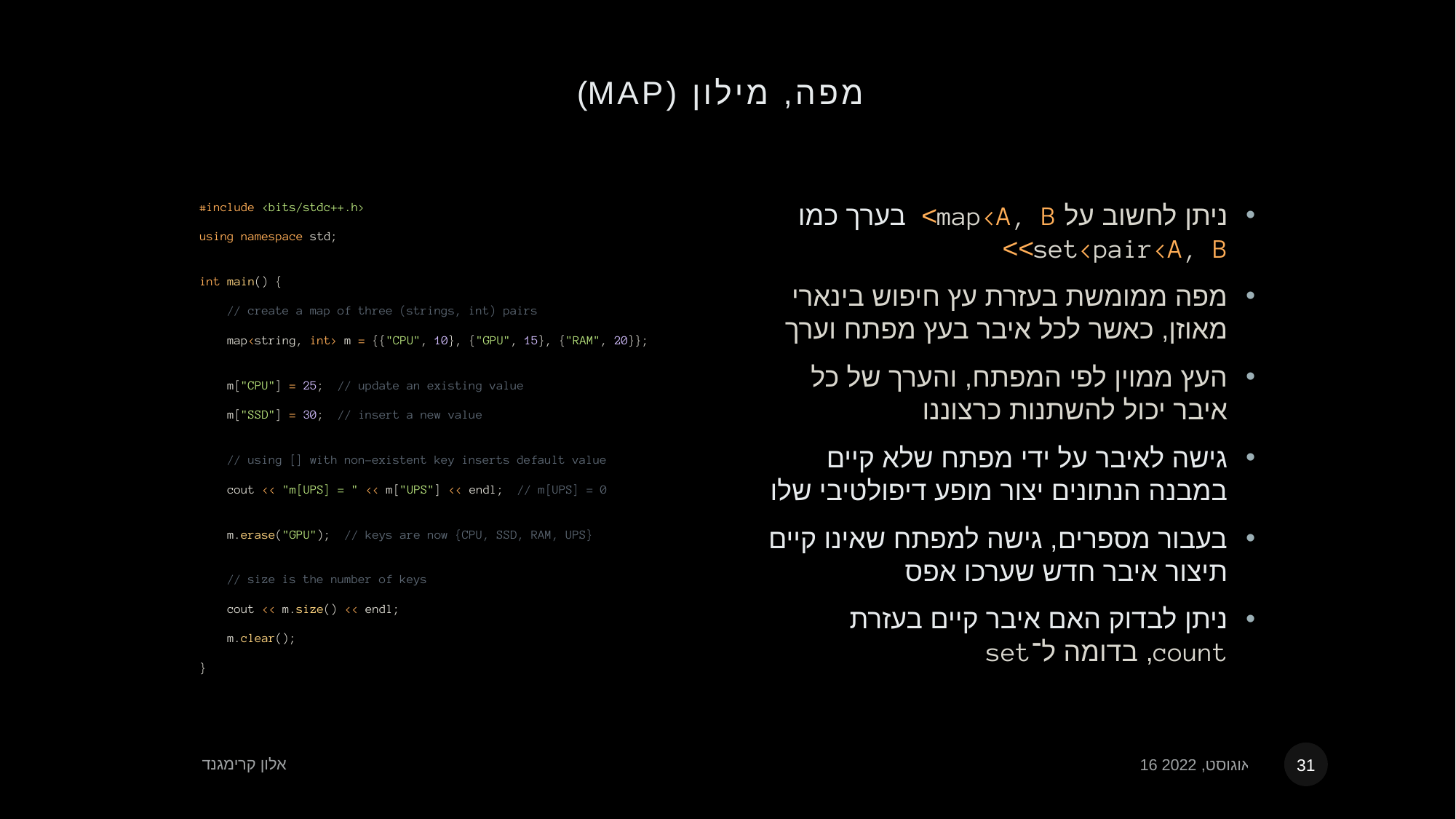

# מפה, מילון (MAP)
#include <bits/stdc++.h>
using namespace std;
int main() {
    // create a map of three (strings, int) pairs
    map<string, int> m = {{"CPU", 10}, {"GPU", 15}, {"RAM", 20}};
    m["CPU"] = 25;  // update an existing value
    m["SSD"] = 30;  // insert a new value
    // using [] with non-existent key inserts default value
    cout << "m[UPS] = " << m["UPS"] << endl;  // m[UPS] = 0
    m.erase("GPU");  // keys are now {CPU, SSD, RAM, UPS}
    // size is the number of keys
    cout << m.size() << endl;
    m.clear();
}
ניתן לחשוב על map<A, B>  בערך כמו set<pair<A, B>>
מפה ממומשת בעזרת עץ חיפוש בינארי מאוזן, כאשר לכל איבר בעץ מפתח וערך
העץ ממוין לפי המפתח, והערך של כל איבר יכול להשתנות כרצוננו
גישה לאיבר על ידי מפתח שלא קיים במבנה הנתונים יצור מופע דיפולטיבי שלו
בעבור מספרים, גישה למפתח שאינו קיים תיצור איבר חדש שערכו אפס
ניתן לבדוק האם איבר קיים בעזרת count, בדומה ל־set

31
אלון קרימגנד
16 אוגוסט, 2022